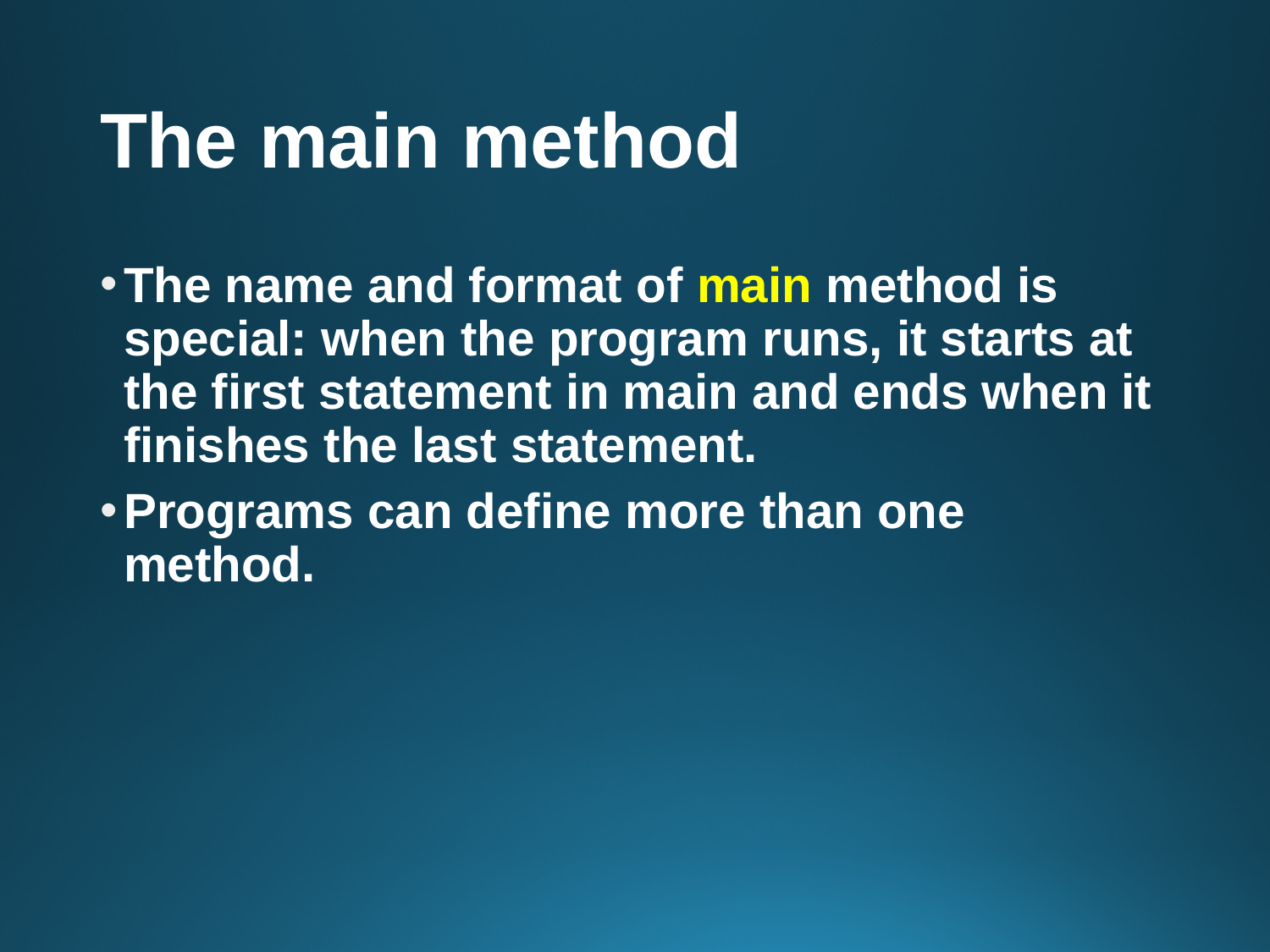

# The main method
The name and format of main method is special: when the program runs, it starts at the first statement in main and ends when it finishes the last statement.
Programs can define more than one method.